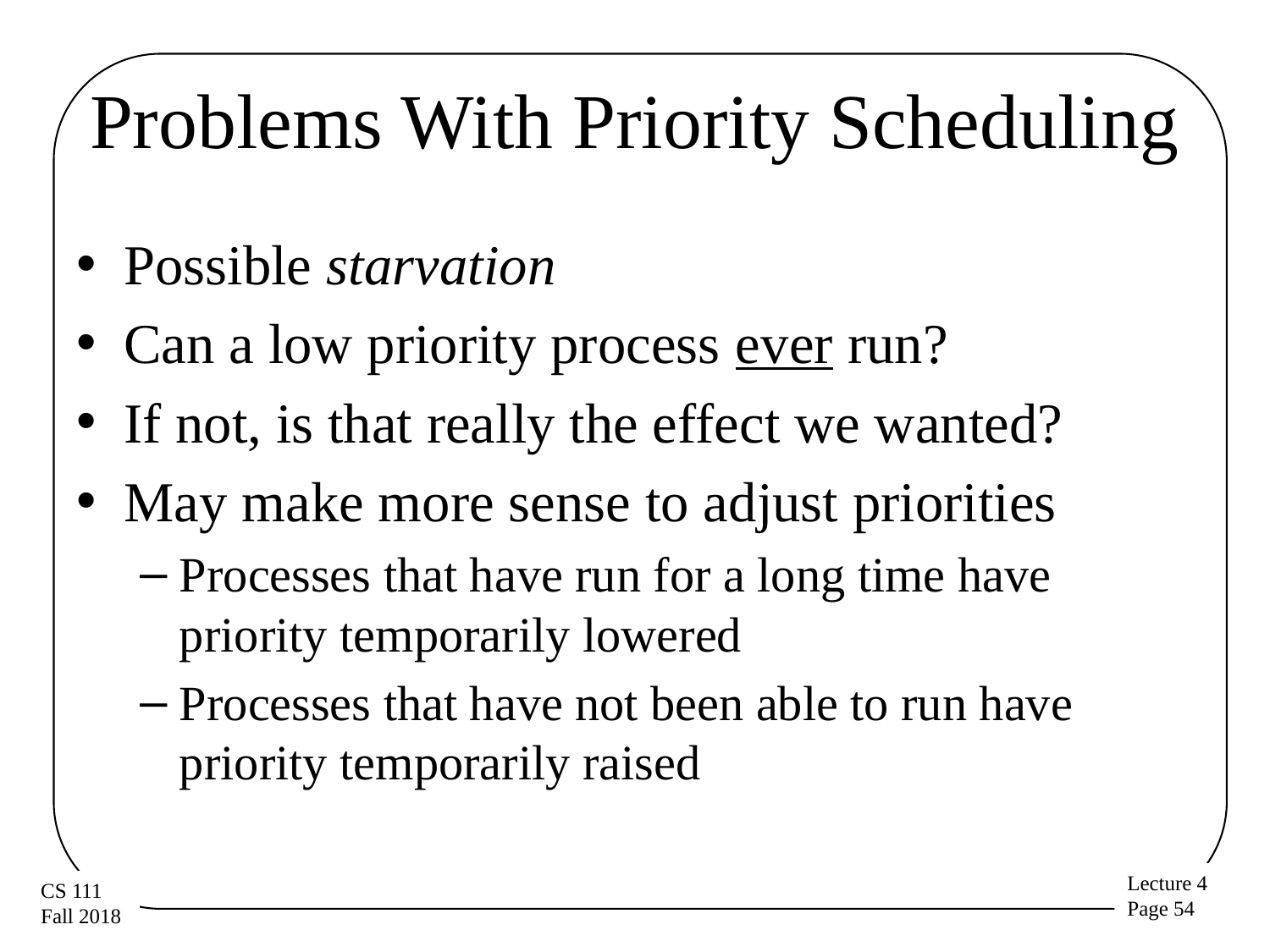

# Problems With Priority Scheduling
Possible starvation
Can a low priority process ever run?
If not, is that really the effect we wanted?
May make more sense to adjust priorities
Processes that have run for a long time have priority temporarily lowered
Processes that have not been able to run have priority temporarily raised